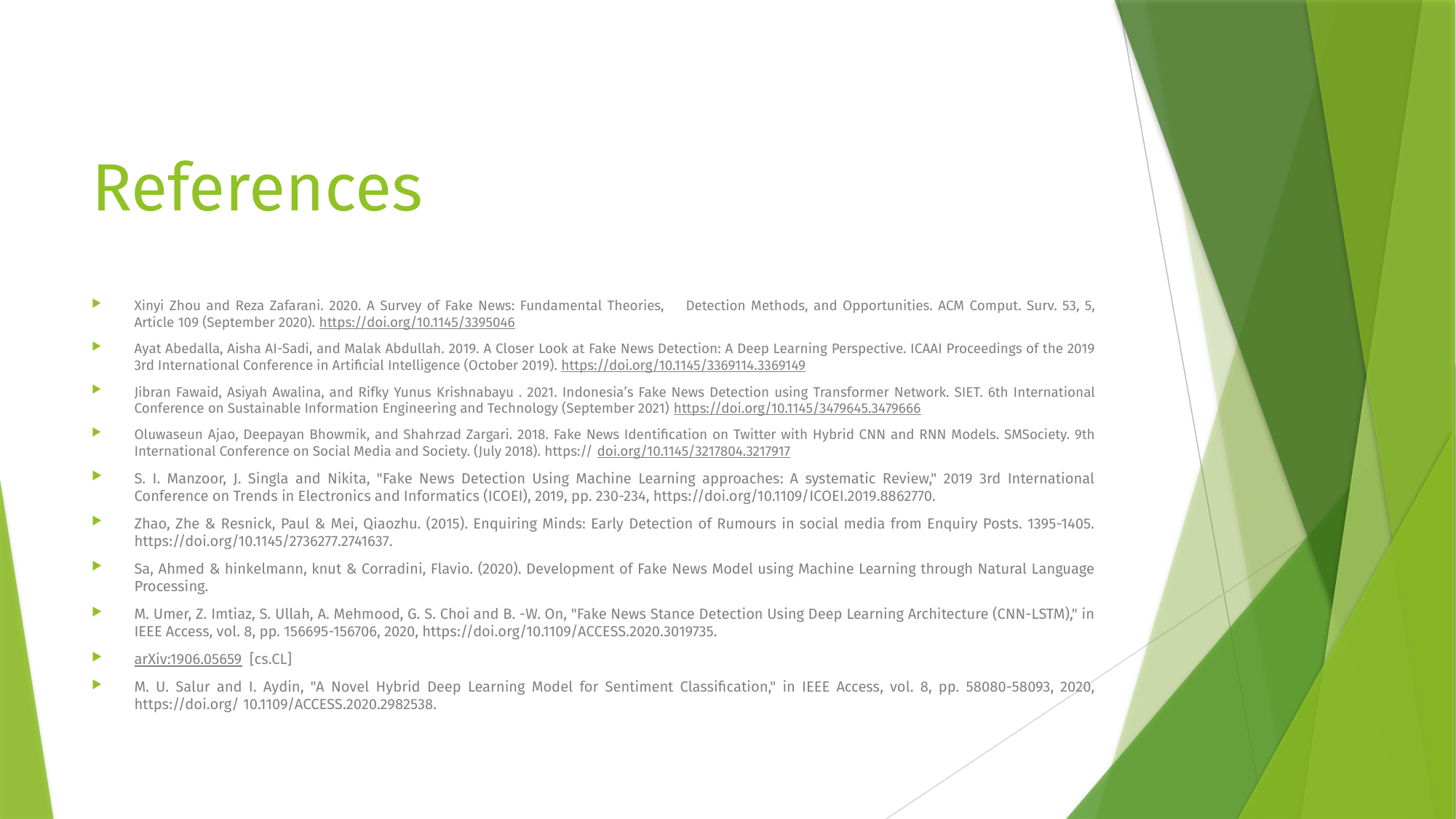

# References

Xinyi Zhou and Reza Zafarani. 2020. A Survey of Fake News: Fundamental Theories,    Detection Methods, and Opportunities. ACM Comput. Surv. 53, 5, Article 109 (September 2020). https://doi.org/10.1145/3395046
Ayat Abedalla, Aisha AI-Sadi, and Malak Abdullah. 2019. A Closer Look at Fake News Detection: A Deep Learning Perspective. ICAAI Proceedings of the 2019 3rd International Conference in Artificial Intelligence (October 2019). https://doi.org/10.1145/3369114.3369149
Jibran Fawaid, Asiyah Awalina, and Rifky Yunus Krishnabayu . 2021. Indonesia’s Fake News Detection using Transformer Network. SIET. 6th International Conference on Sustainable Information Engineering and Technology (September 2021) https://doi.org/10.1145/3479645.3479666
Oluwaseun Ajao, Deepayan Bhowmik, and Shahrzad Zargari. 2018. Fake News Identification on Twitter with Hybrid CNN and RNN Models. SMSociety. 9th International Conference on Social Media and Society. (July 2018). https:// doi.org/10.1145/3217804.3217917
S. I. Manzoor, J. Singla and Nikita, "Fake News Detection Using Machine Learning approaches: A systematic Review," 2019 3rd International Conference on Trends in Electronics and Informatics (ICOEI), 2019, pp. 230-234, https://doi.org/10.1109/ICOEI.2019.8862770.
Zhao, Zhe & Resnick, Paul & Mei, Qiaozhu. (2015). Enquiring Minds: Early Detection of Rumours in social media from Enquiry Posts. 1395-1405. https://doi.org/10.1145/2736277.2741637.
Sa, Ahmed & hinkelmann, knut & Corradini, Flavio. (2020). Development of Fake News Model using Machine Learning through Natural Language Processing.
M. Umer, Z. Imtiaz, S. Ullah, A. Mehmood, G. S. Choi and B. -W. On, "Fake News Stance Detection Using Deep Learning Architecture (CNN-LSTM)," in IEEE Access, vol. 8, pp. 156695-156706, 2020, https://doi.org/10.1109/ACCESS.2020.3019735.
arXiv:1906.05659  [cs.CL]
M. U. Salur and I. Aydin, "A Novel Hybrid Deep Learning Model for Sentiment Classification," in IEEE Access, vol. 8, pp. 58080-58093, 2020, https://doi.org/ 10.1109/ACCESS.2020.2982538.